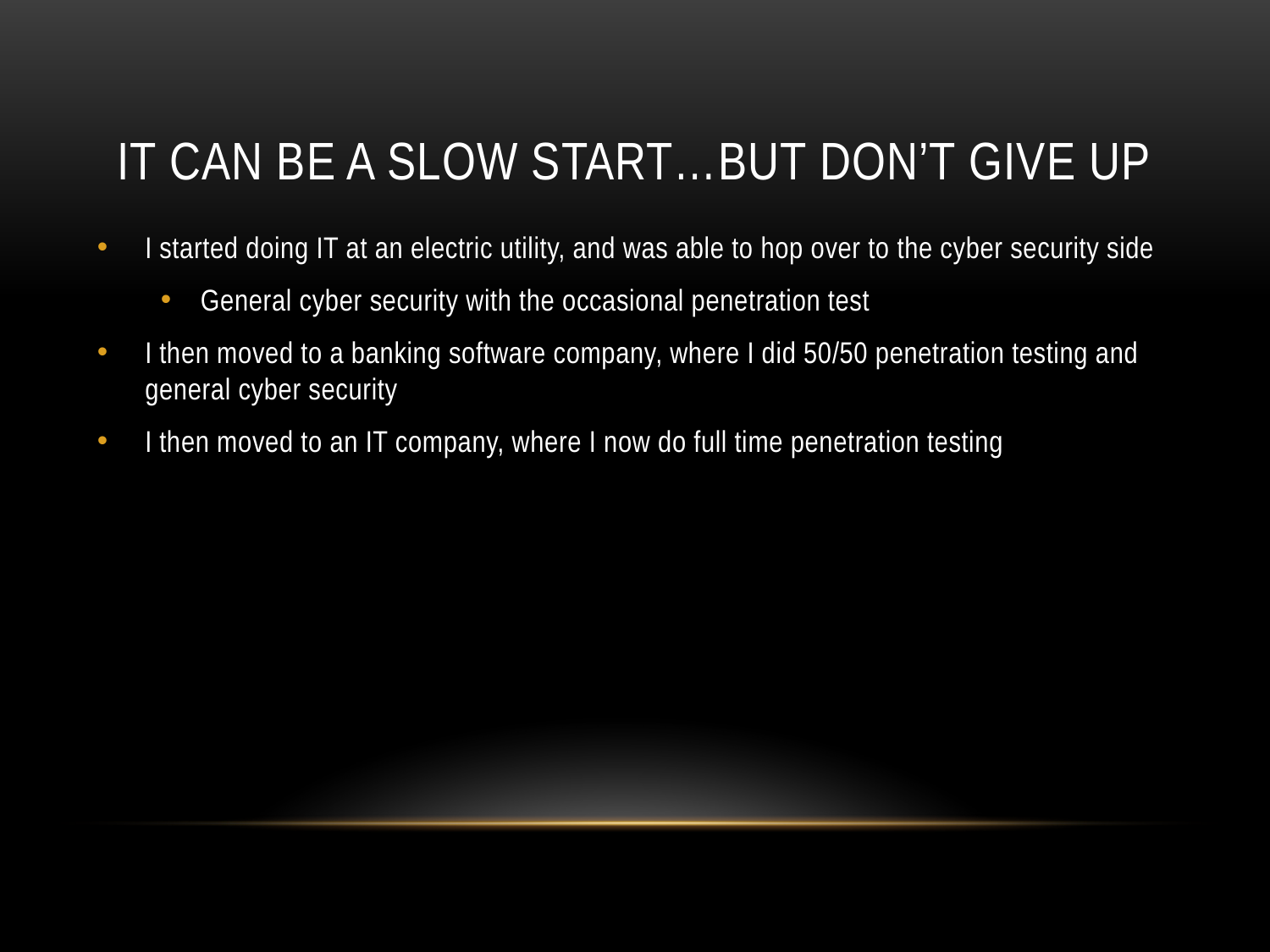

# It can be a slow start…but don’t give up
I started doing IT at an electric utility, and was able to hop over to the cyber security side
General cyber security with the occasional penetration test
I then moved to a banking software company, where I did 50/50 penetration testing and general cyber security
I then moved to an IT company, where I now do full time penetration testing